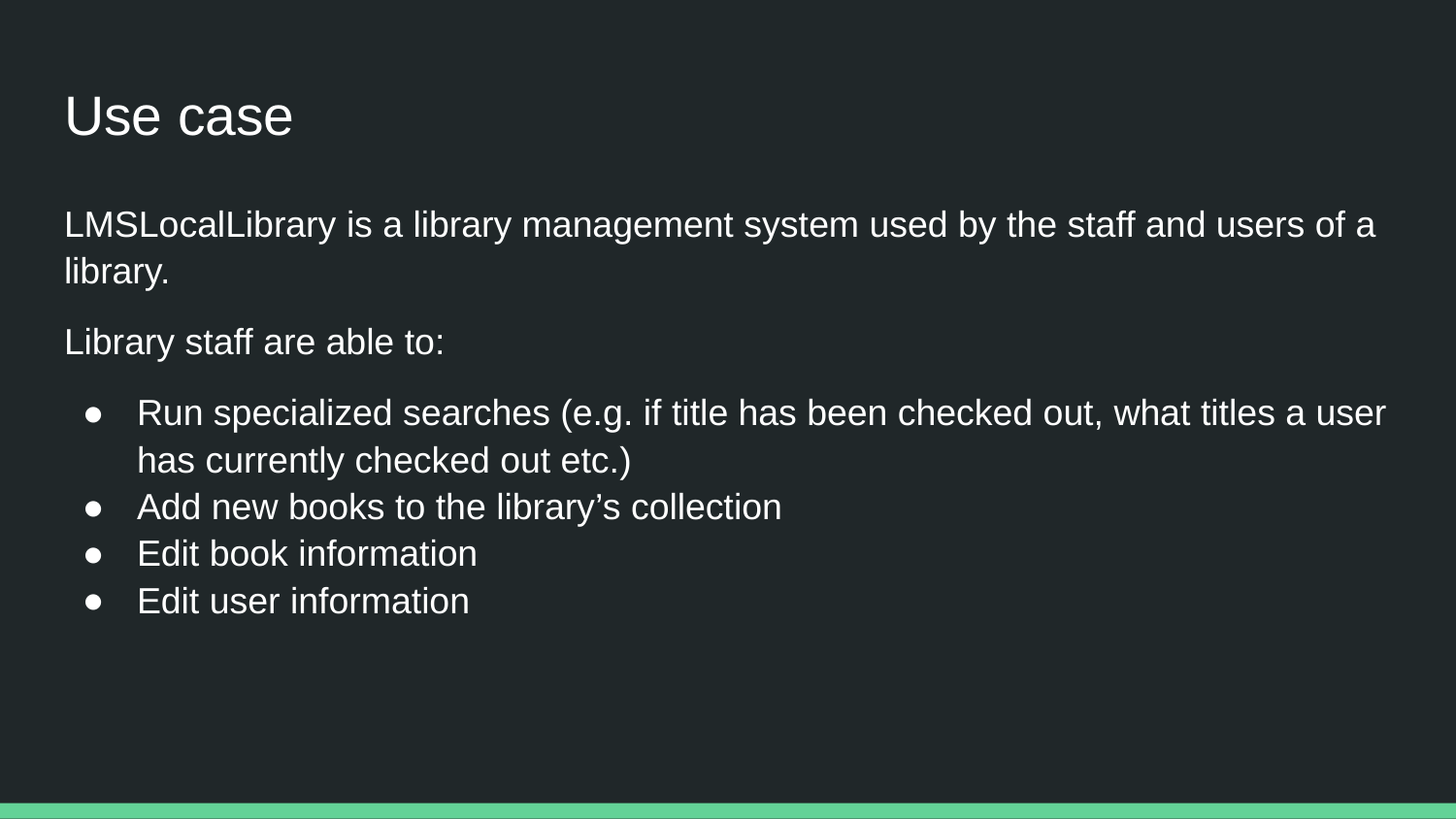

# Use case
LMSLocalLibrary is a library management system used by the staff and users of a library.
Library staff are able to:
Run specialized searches (e.g. if title has been checked out, what titles a user has currently checked out etc.)
Add new books to the library’s collection
Edit book information
Edit user information